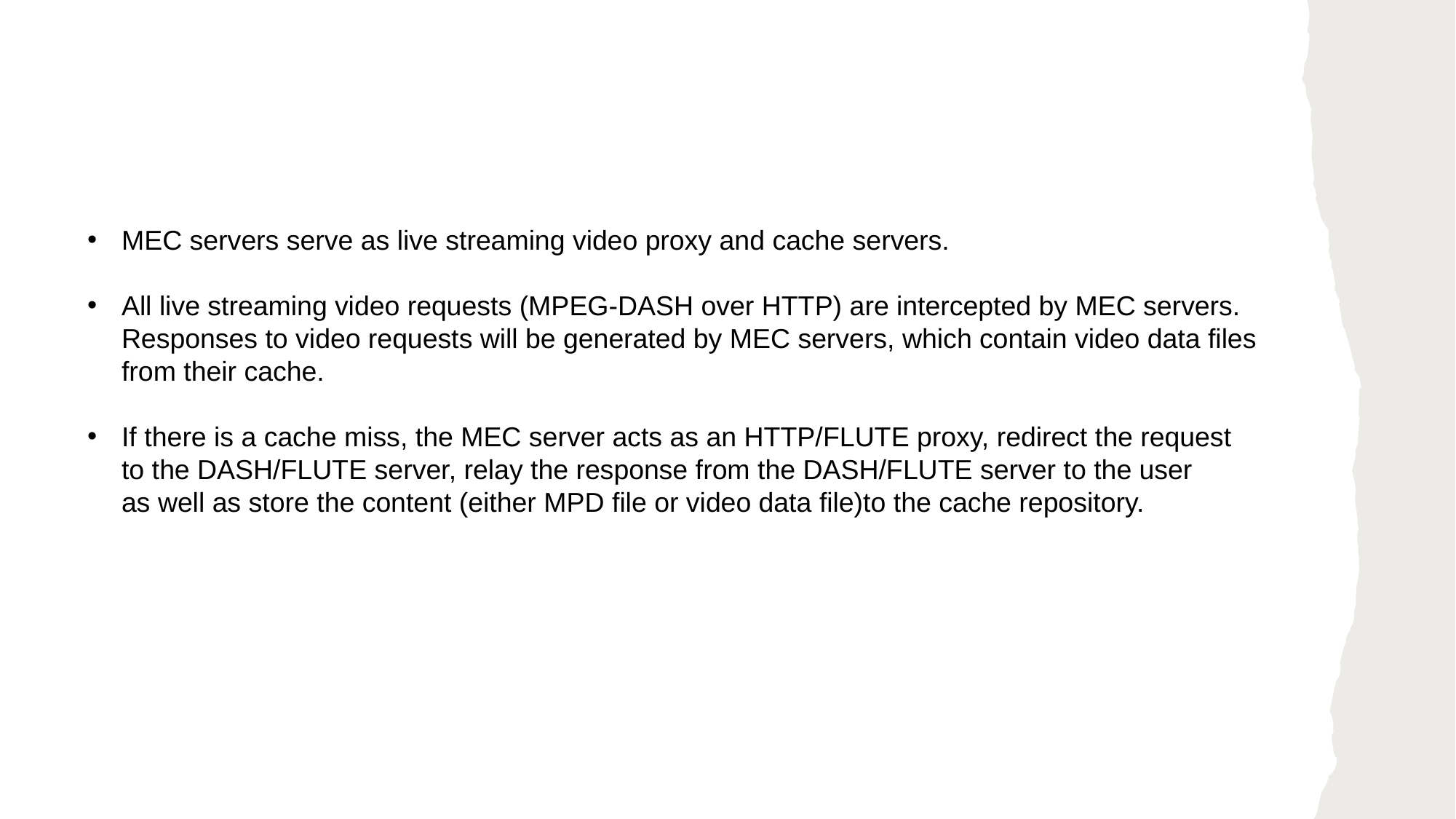

MEC servers serve as live streaming video proxy and cache servers.

All live streaming video requests (MPEG-DASH over HTTP) are intercepted by MEC servers. Responses to video requests will be generated by MEC servers, which contain video data files from their cache.

If there is a cache miss, the MEC server acts as an HTTP/FLUTE proxy, redirect the request to the DASH/FLUTE server, relay the response from the DASH/FLUTE server to the user as well as store the content (either MPD file or video data file)to the cache repository.